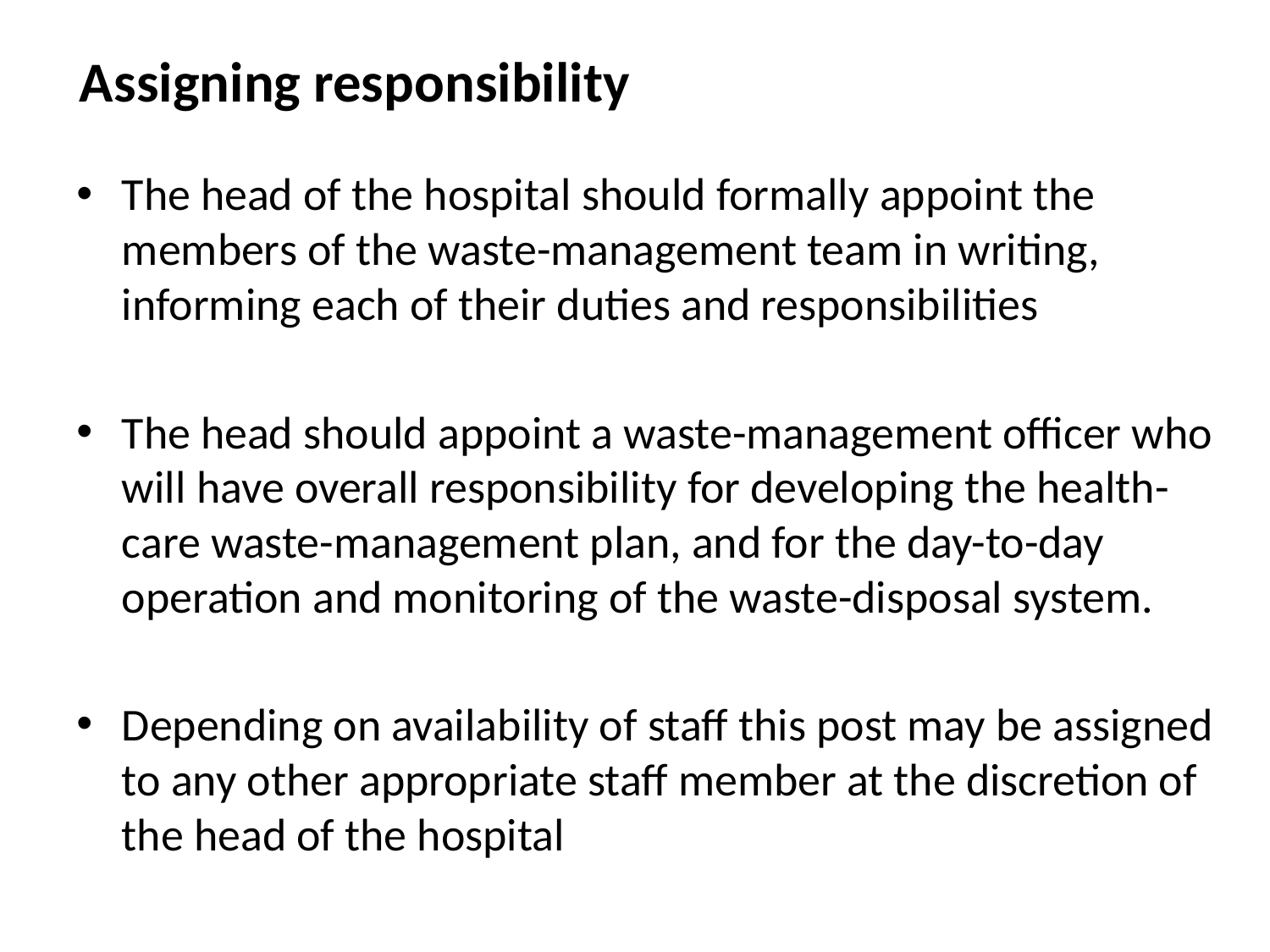

# Assigning responsibility
The head of the hospital should formally appoint the members of the waste-management team in writing, informing each of their duties and responsibilities

The head should appoint a waste-management officer who will have overall responsibility for developing the health-care waste-management plan, and for the day-to-day operation and monitoring of the waste-disposal system.

Depending on availability of staff this post may be assigned to any other appropriate staff member at the discretion of the head of the hospital